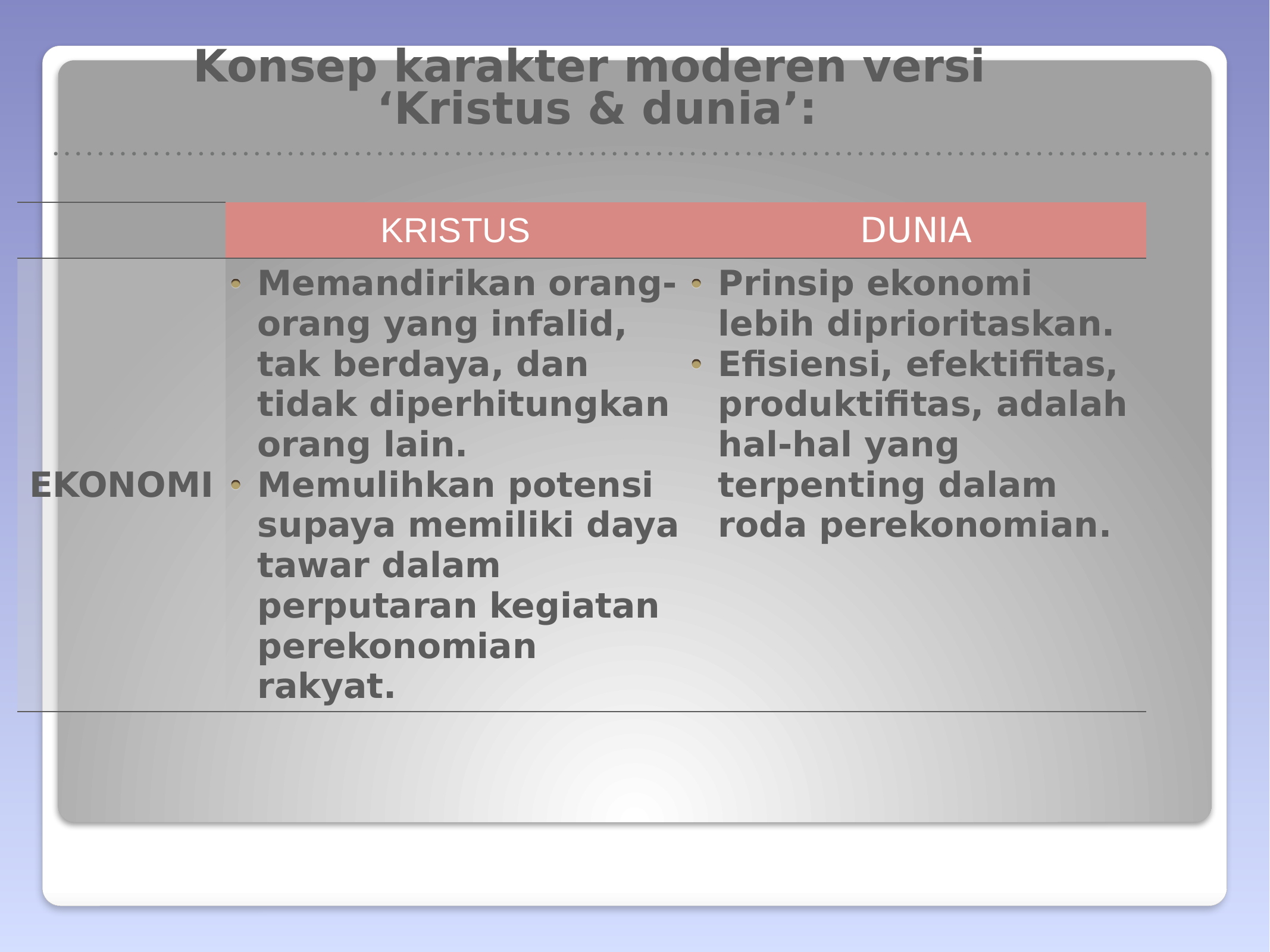

# Konsep karakter moderen versi ‘Kristus & dunia’:

|  | KRISTUS | DUNIA |
| --- | --- | --- |
| EKONOMI | Memandirikan orang-orang yang infalid, tak berdaya, dan tidak diperhitungkan orang lain. Memulihkan potensi supaya memiliki daya tawar dalam perputaran kegiatan perekonomian rakyat. | Prinsip ekonomi lebih diprioritaskan. Efisiensi, efektifitas, produktifitas, adalah hal-hal yang terpenting dalam roda perekonomian. |